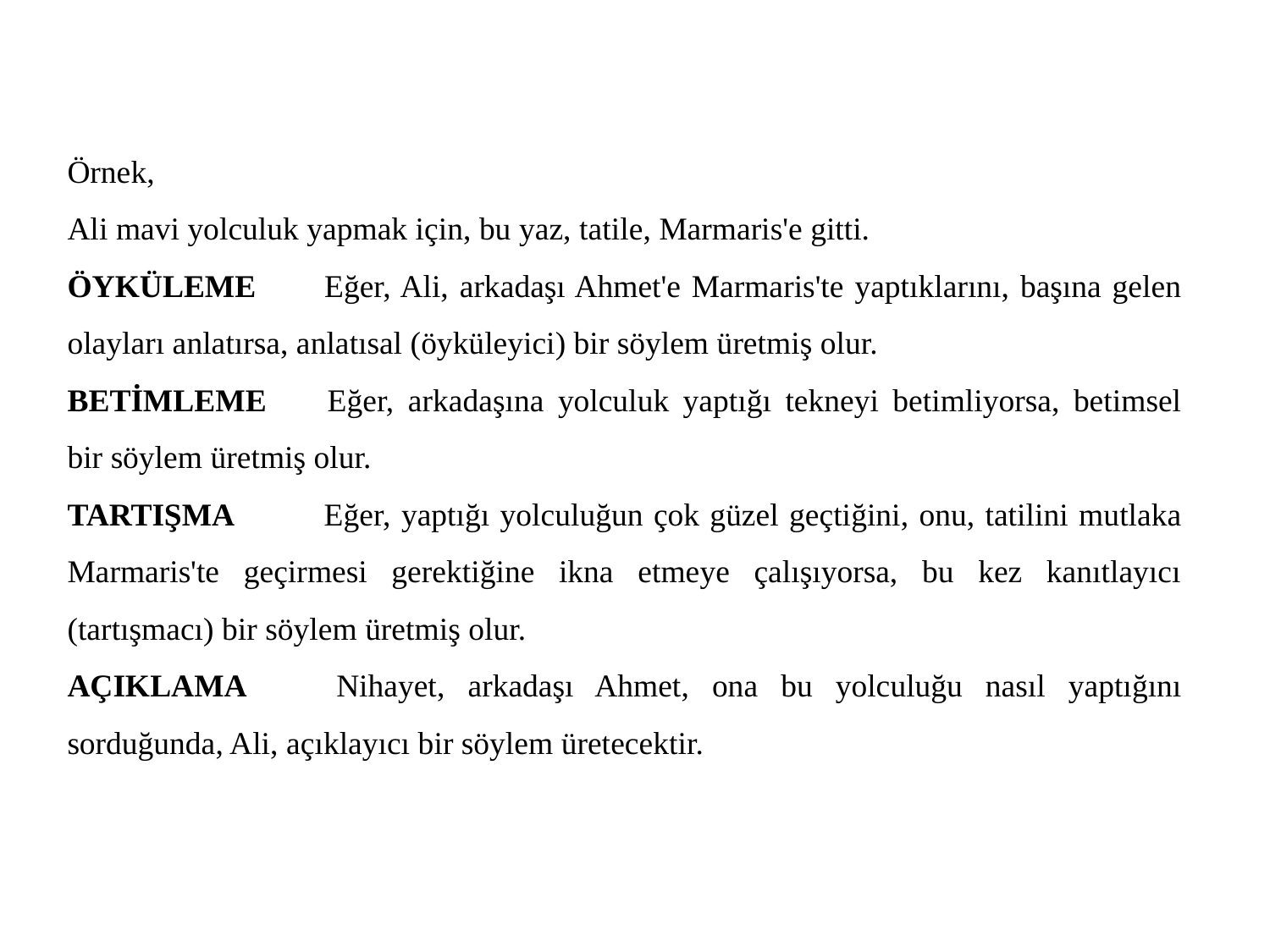

Örnek,
Ali mavi yolculuk yapmak için, bu yaz, tatile, Marmaris'e gitti.
ÖYKÜLEME 	Eğer, Ali, arkadaşı Ahmet'e Marmaris'te yaptıklarını, başına gelen olayları anlatırsa, anlatısal (öyküleyici) bir söylem üretmiş olur.
BETİMLEME 	Eğer, arkadaşına yolculuk yaptığı tekneyi betimliyorsa, betimsel bir söylem üretmiş olur.
TARTIŞMA 	Eğer, yaptığı yolculuğun çok güzel geçtiğini, onu, tatilini mutlaka Marmaris'te geçirmesi gerektiğine ikna etmeye çalışıyorsa, bu kez kanıtlayıcı (tartışmacı) bir söylem üretmiş olur.
AÇIKLAMA 	Nihayet, arkadaşı Ahmet, ona bu yolculuğu nasıl yaptığını sorduğunda, Ali, açıklayıcı bir söylem üretecektir.